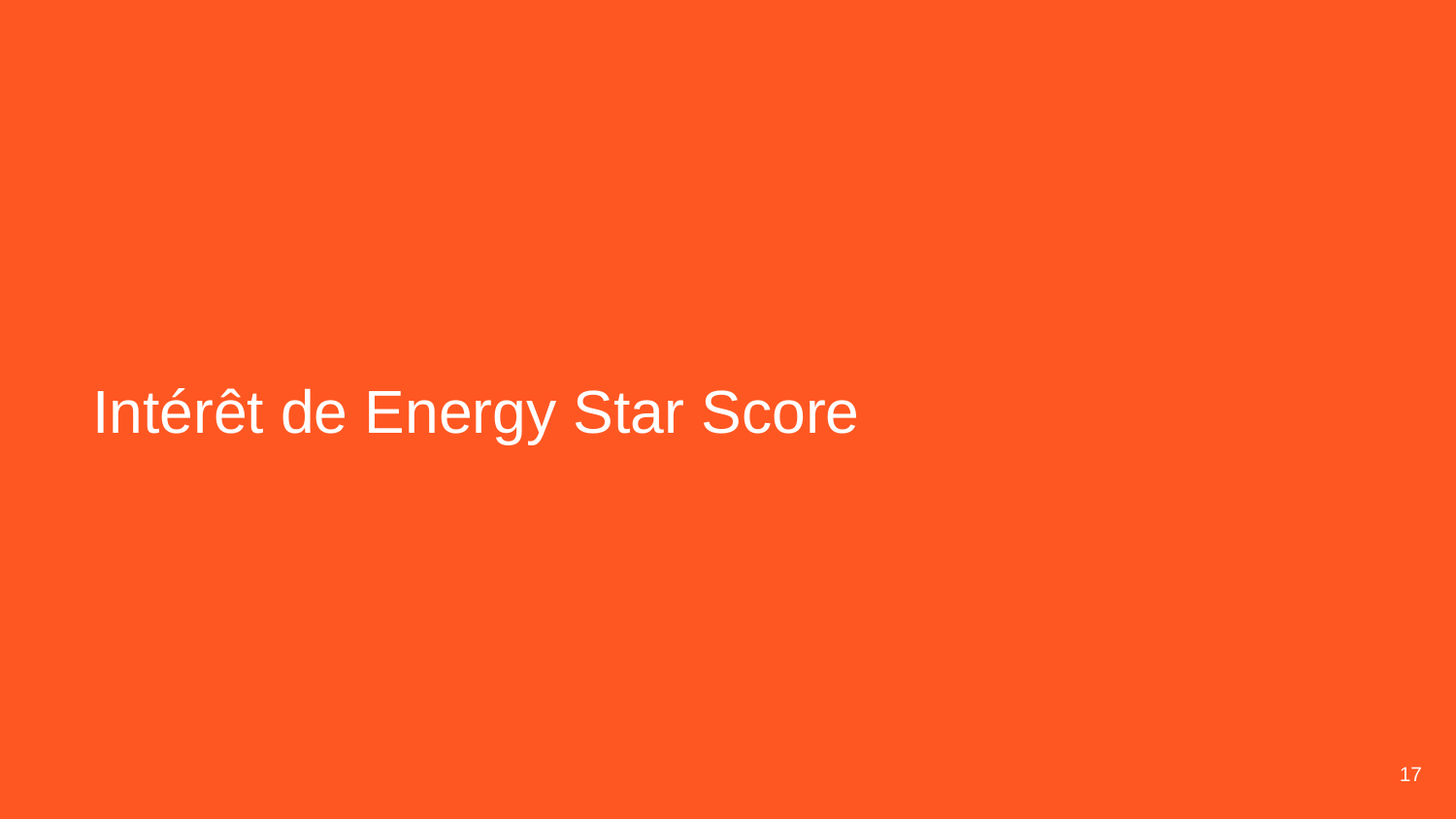

# Intérêt de Energy Star Score
17